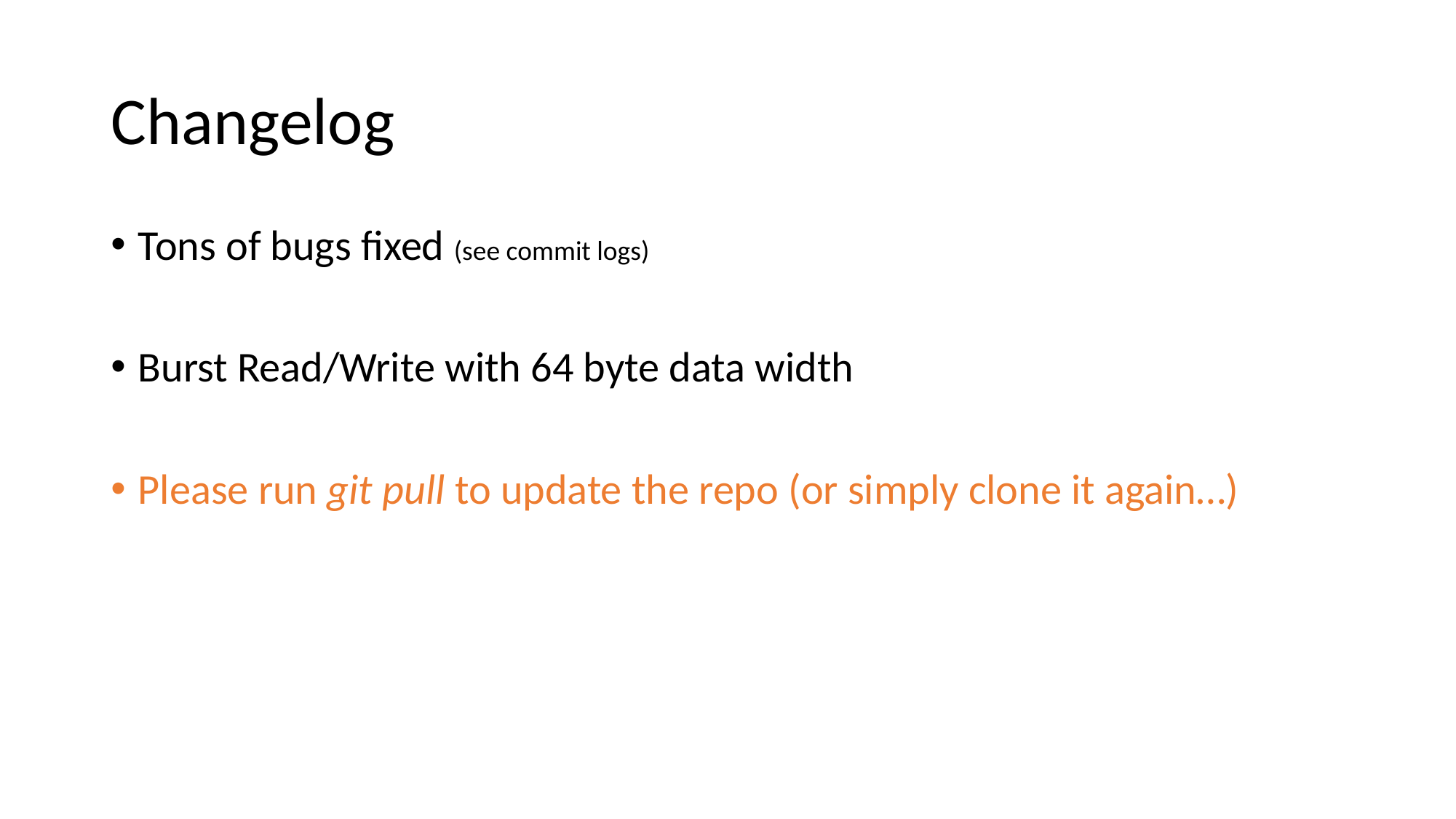

# Changelog
Tons of bugs fixed (see commit logs)

Burst Read/Write with 64 byte data width

Please run git pull to update the repo (or simply clone it again…)